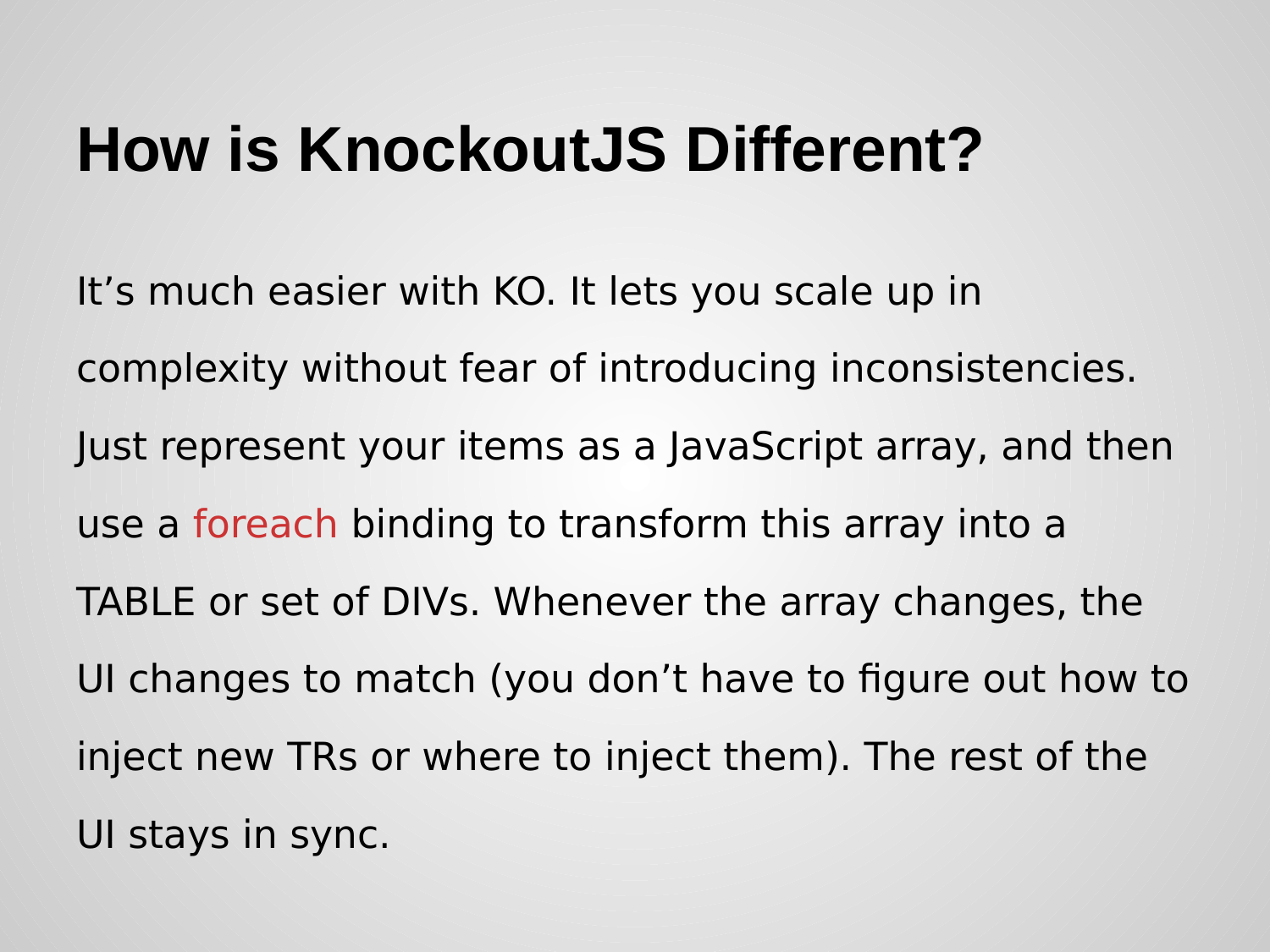

# How is KnockoutJS Different?
It’s much easier with KO. It lets you scale up in complexity without fear of introducing inconsistencies. Just represent your items as a JavaScript array, and then use a foreach binding to transform this array into a TABLE or set of DIVs. Whenever the array changes, the UI changes to match (you don’t have to figure out how to inject new TRs or where to inject them). The rest of the UI stays in sync.